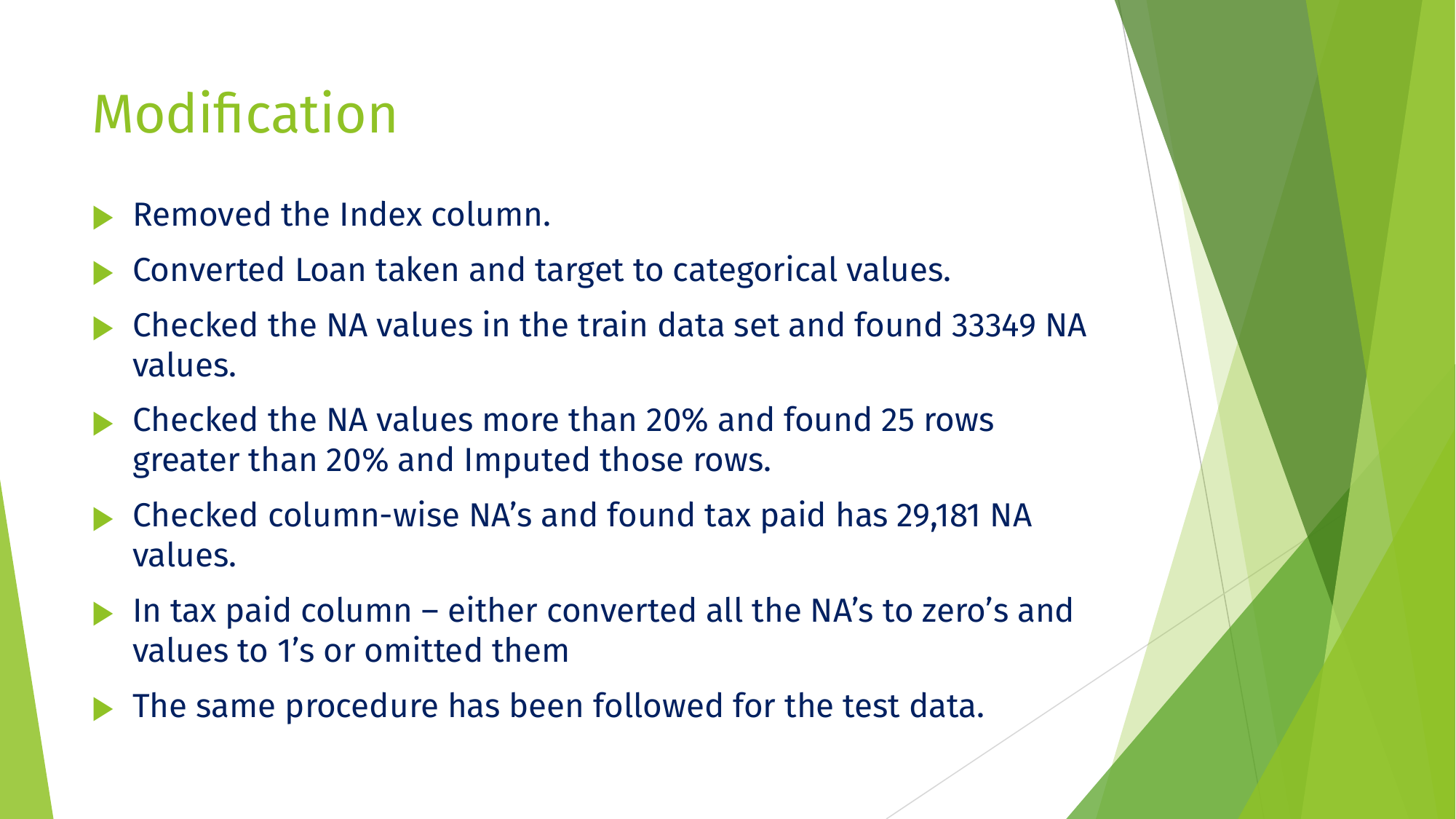

# Modification
Removed the Index column.
Converted Loan taken and target to categorical values.
Checked the NA values in the train data set and found 33349 NA values.
Checked the NA values more than 20% and found 25 rows greater than 20% and Imputed those rows.
Checked column-wise NA’s and found tax paid has 29,181 NA values.
In tax paid column – either converted all the NA’s to zero’s and values to 1’s or omitted them
The same procedure has been followed for the test data.